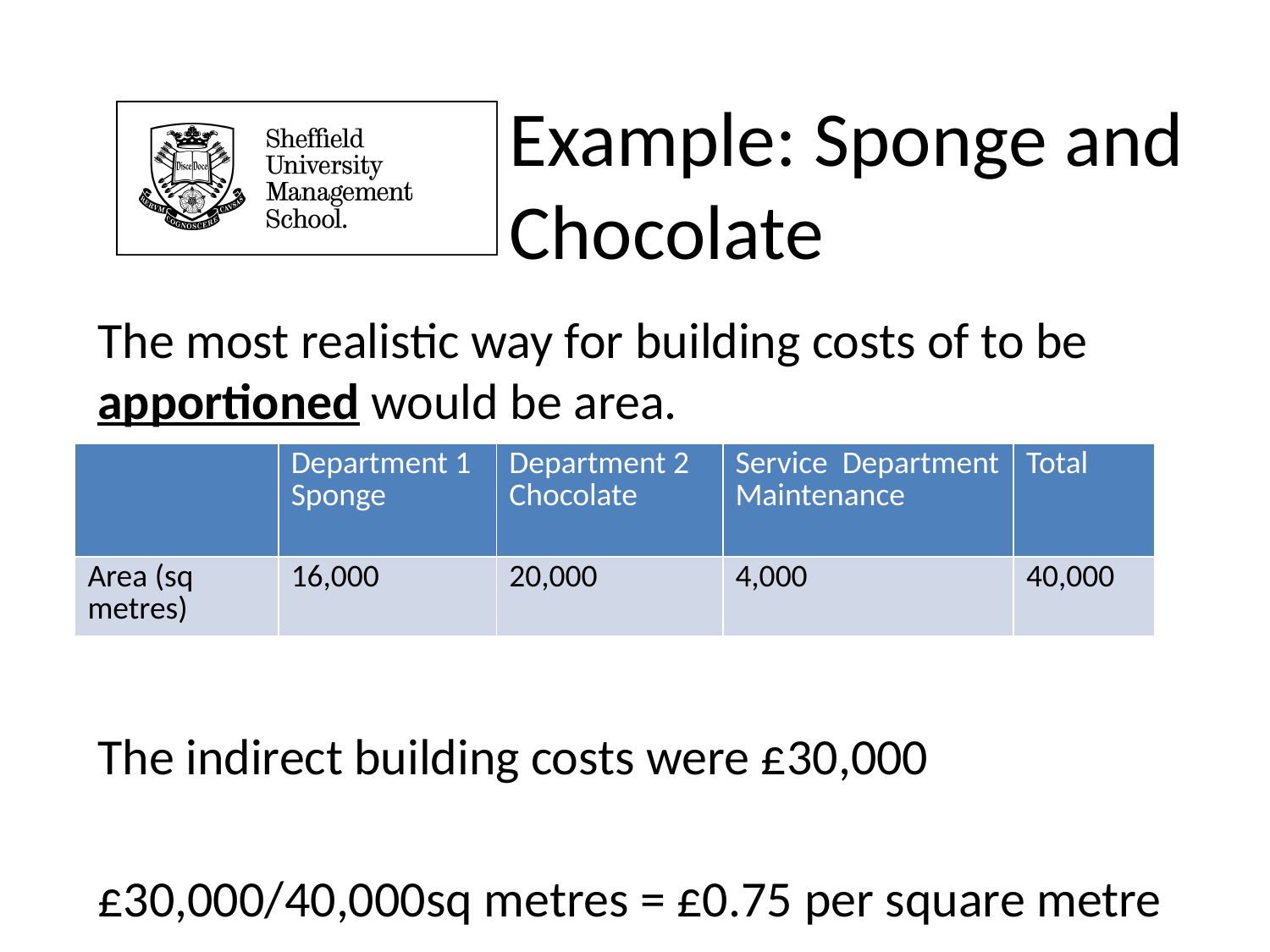

Example: Sponge and Chocolate
The most realistic way for building costs of to be apportioned would be area.

The indirect building costs were £30,000

£30,000/40,000sq metres = £0.75 per square metre

|  | Department 1 Sponge | Department 2 Chocolate | Service Department Maintenance | Total |
| --- | --- | --- | --- | --- |
| Area (sq metres) | 16,000 | 20,000 | 4,000 | 40,000 |